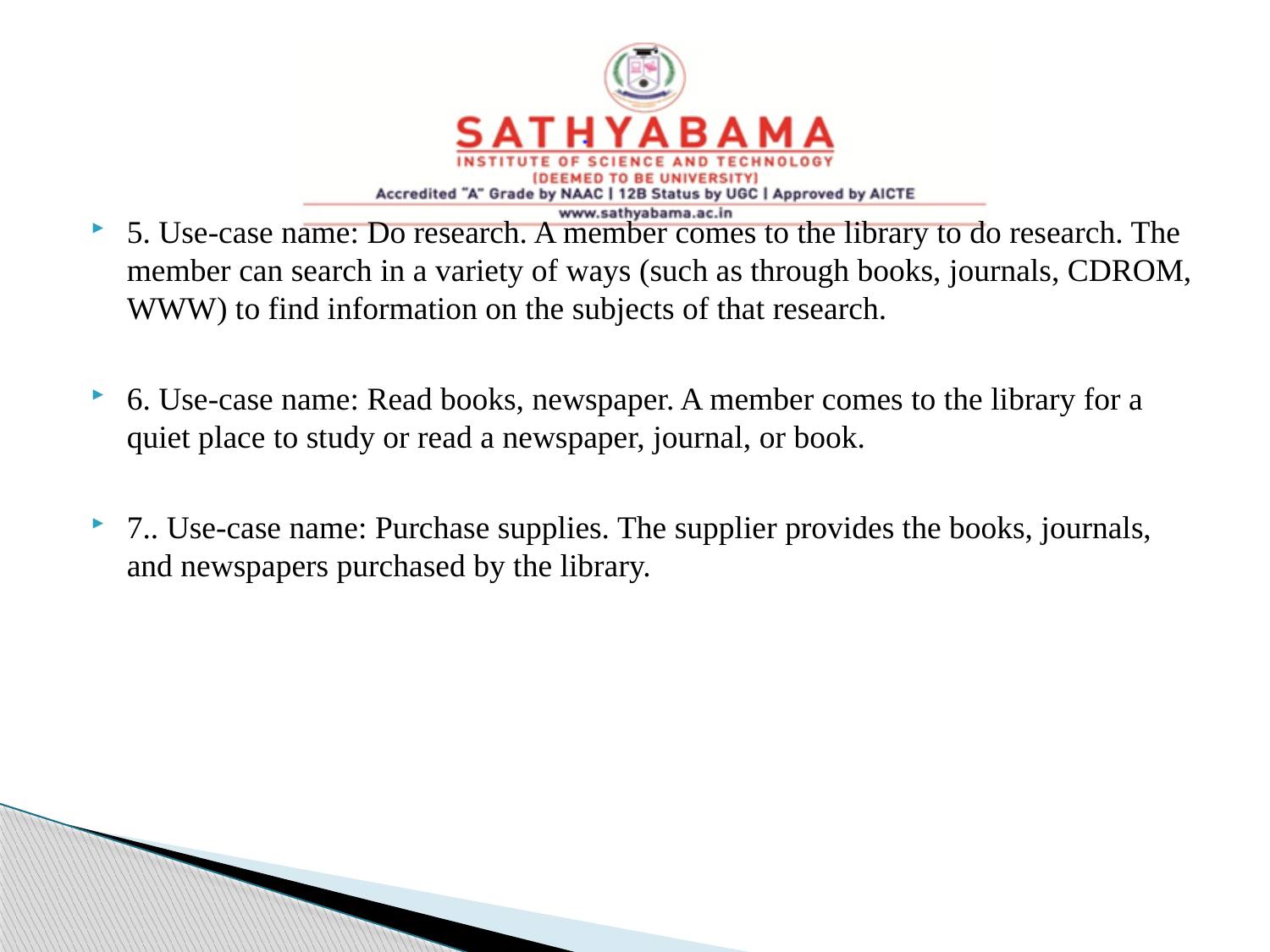

5. Use-case name: Do research. A member comes to the library to do research. The member can search in a variety of ways (such as through books, journals, CDROM, WWW) to find information on the subjects of that research.

6. Use-case name: Read books, newspaper. A member comes to the library for a quiet place to study or read a newspaper, journal, or book.

7.. Use-case name: Purchase supplies. The supplier provides the books, journals, and newspapers purchased by the library.